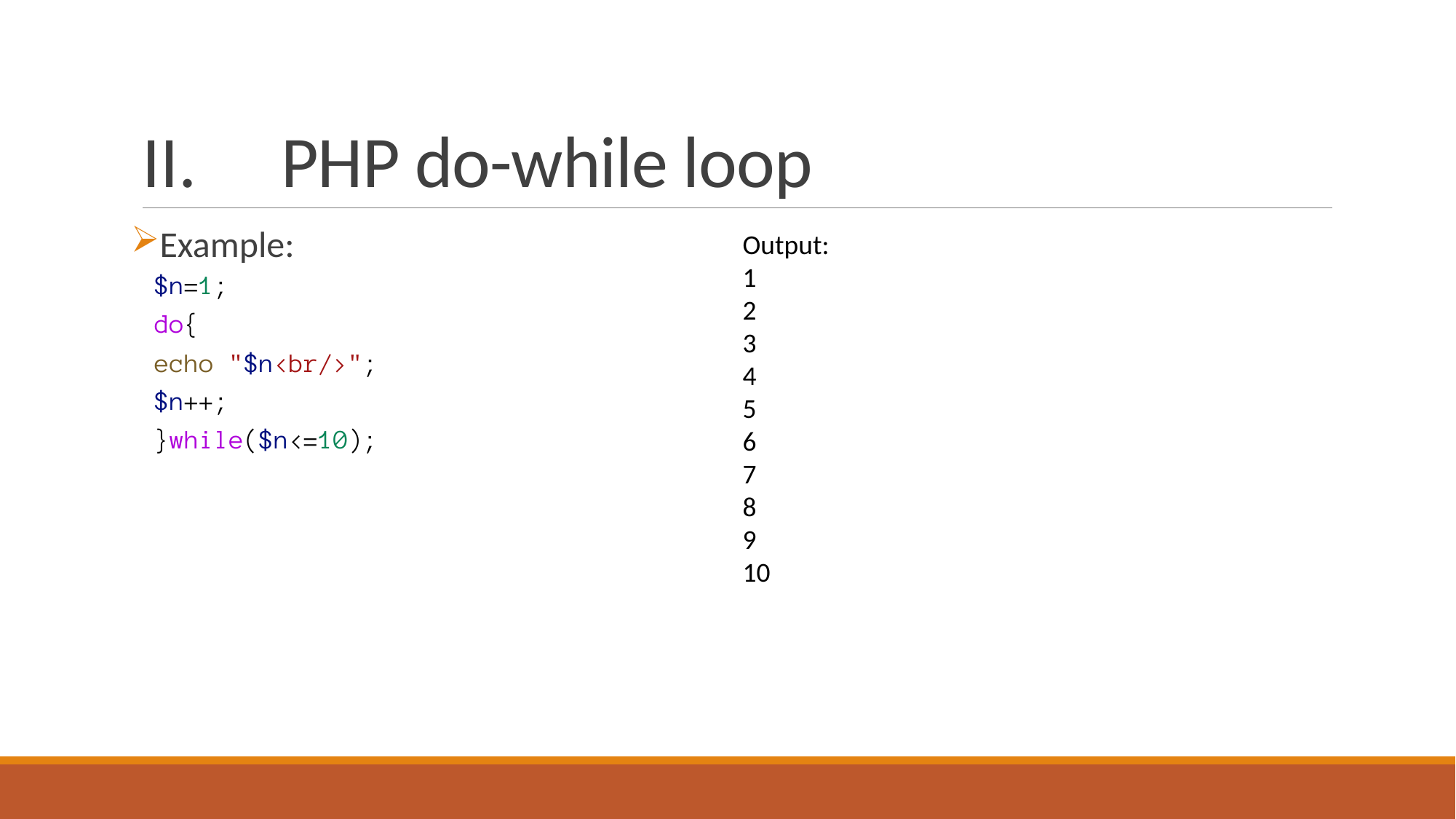

# PHP do-while loop
Example:
$n=1;
do{
echo "$n<br/>";
$n++;
}while($n<=10);

Output:
1
2
3
4
5
6
7
8
9
10